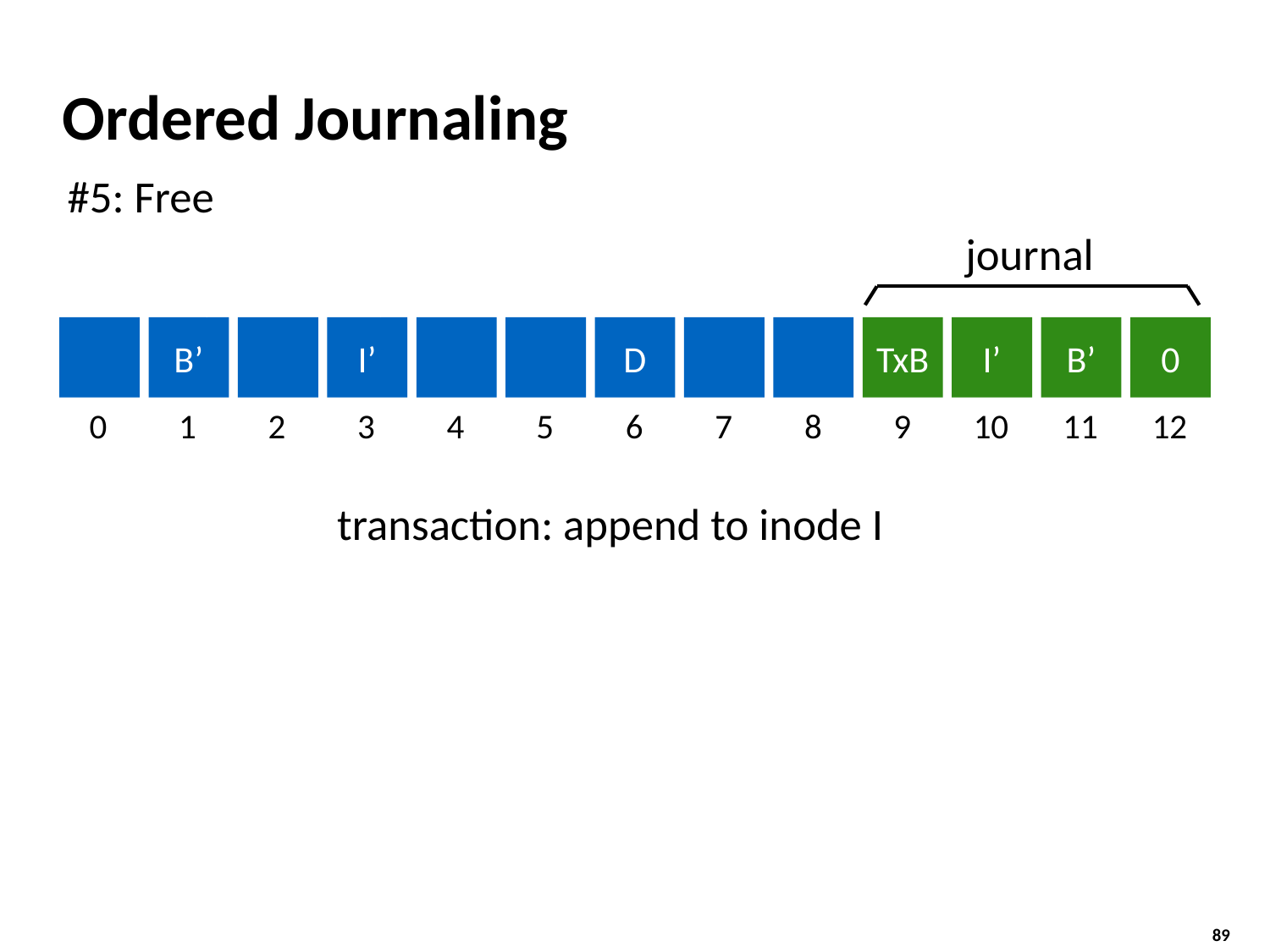

# Ordered Journaling
#5: Free

journal

B’

I’

D

TxB
I’
B’
0
0
1
2
3
4
5
6
7
8
9
10
11
12
transaction: append to inode I